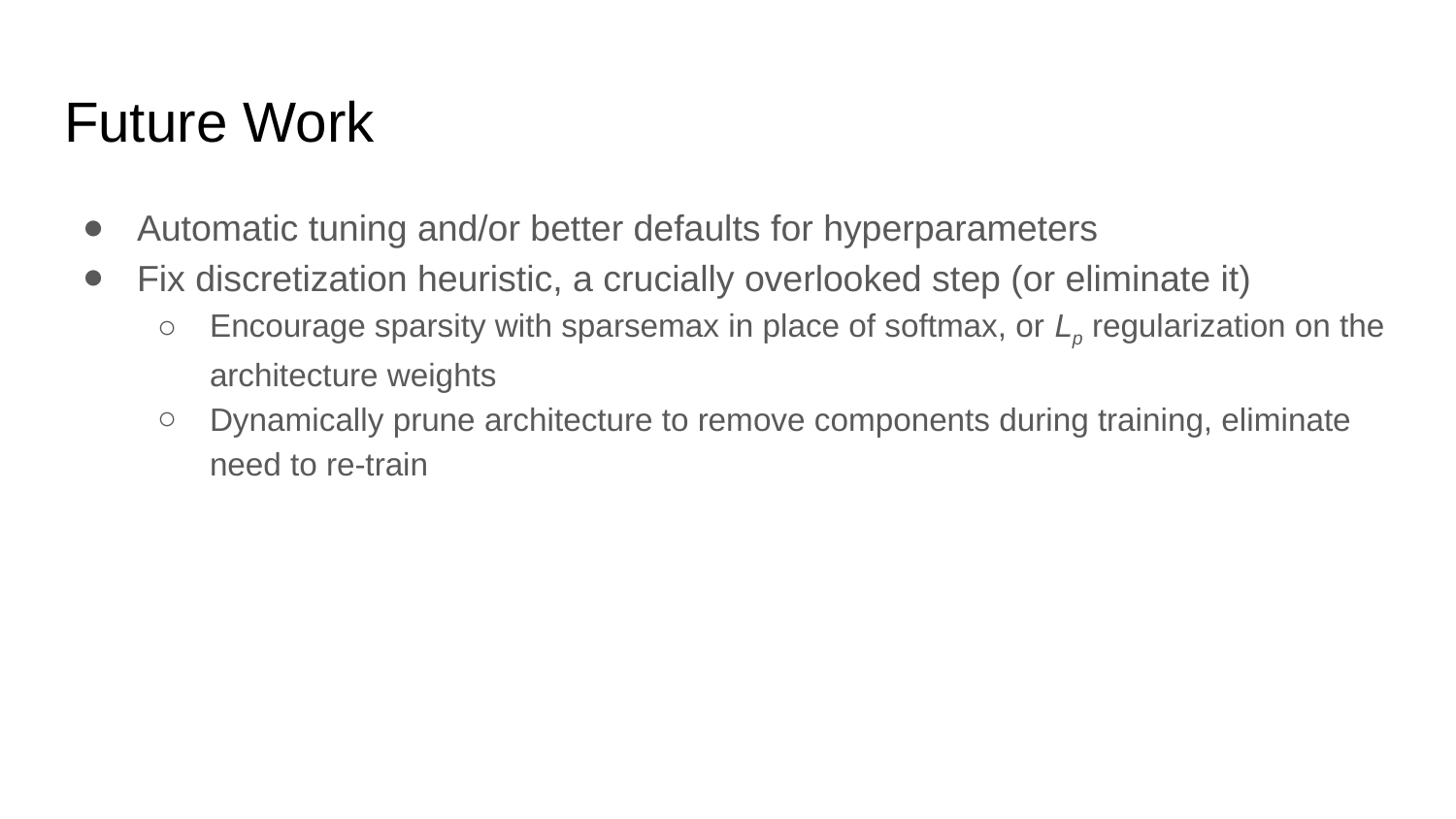

# Future Work
Automatic tuning and/or better defaults for hyperparameters
Fix discretization heuristic, a crucially overlooked step (or eliminate it)
Encourage sparsity with sparsemax in place of softmax, or Lp regularization on the architecture weights
Dynamically prune architecture to remove components during training, eliminate need to re-train